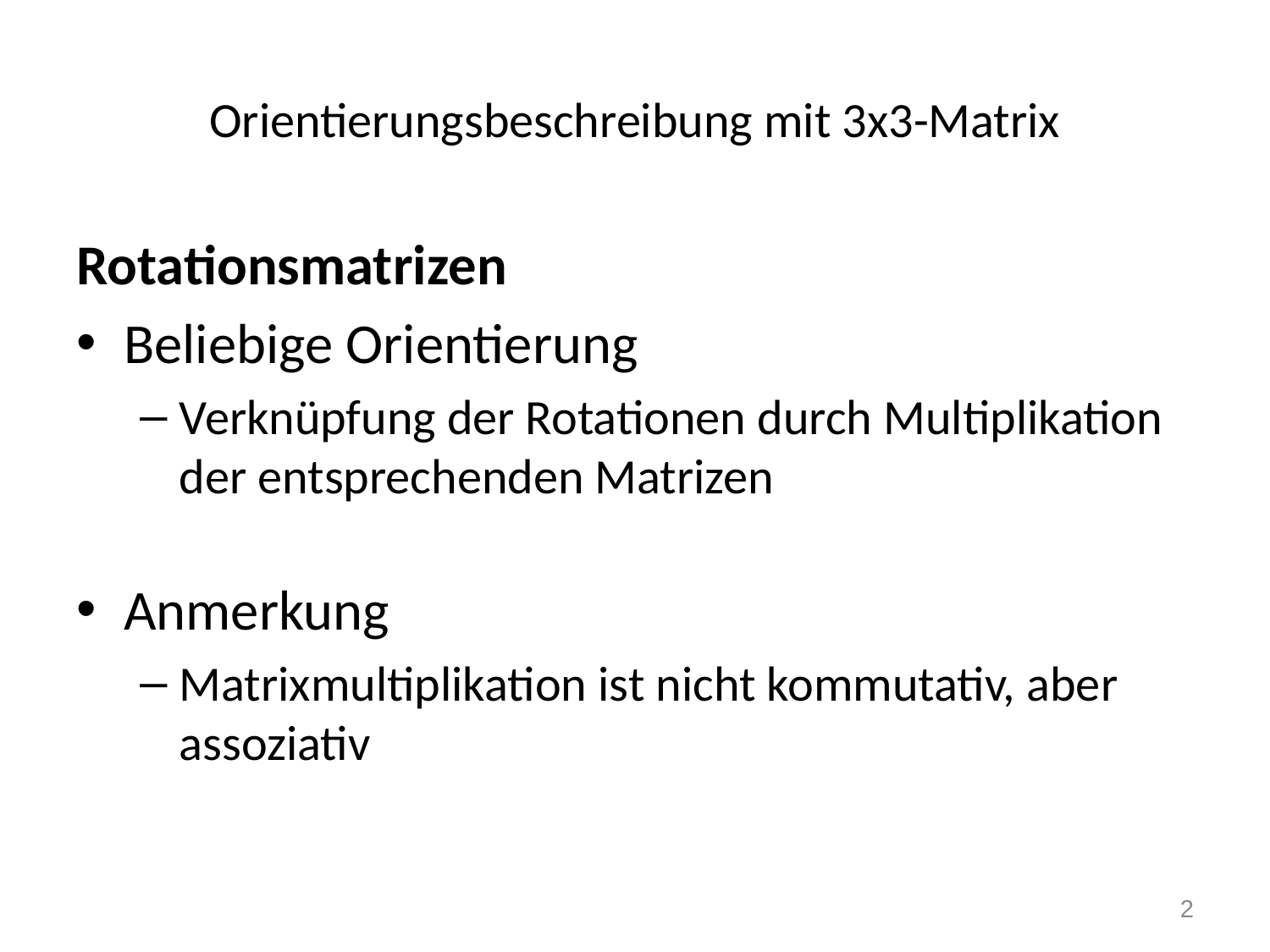

# Orientierungsbeschreibung mit 3x3-Matrix
Rotationsmatrizen
Beliebige Orientierung
Verknüpfung der Rotationen durch Multiplikation der entsprechenden Matrizen
Anmerkung
Matrixmultiplikation ist nicht kommutativ, aber assoziativ

2